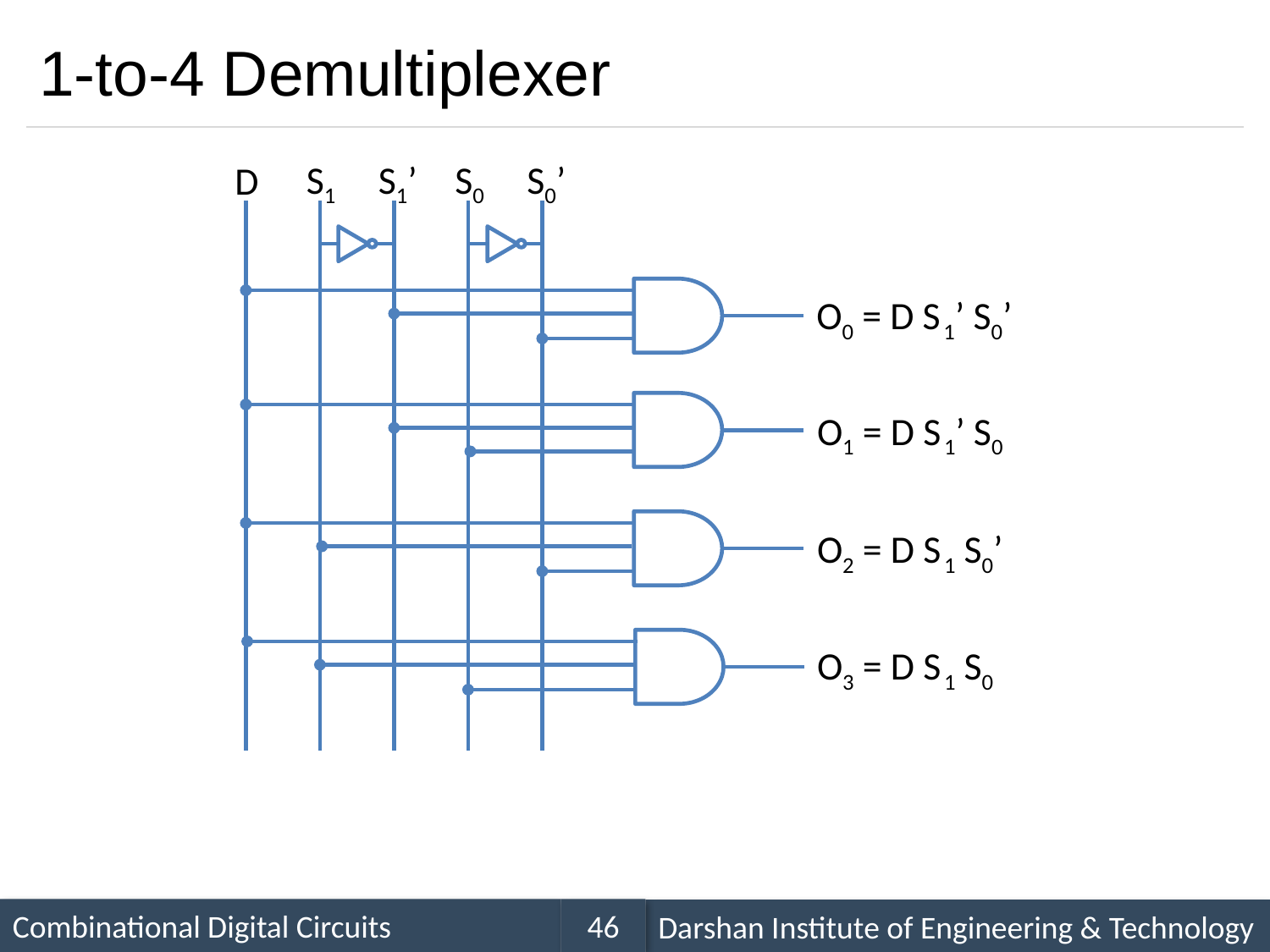

# 1-to-4 Demultiplexer
S1
S1’
S0
S0’
D

O0 = D S	1’ S0’

O1 = D S	1’ S0

O2 = D S	1 S0’

O3 = D S	1 S0